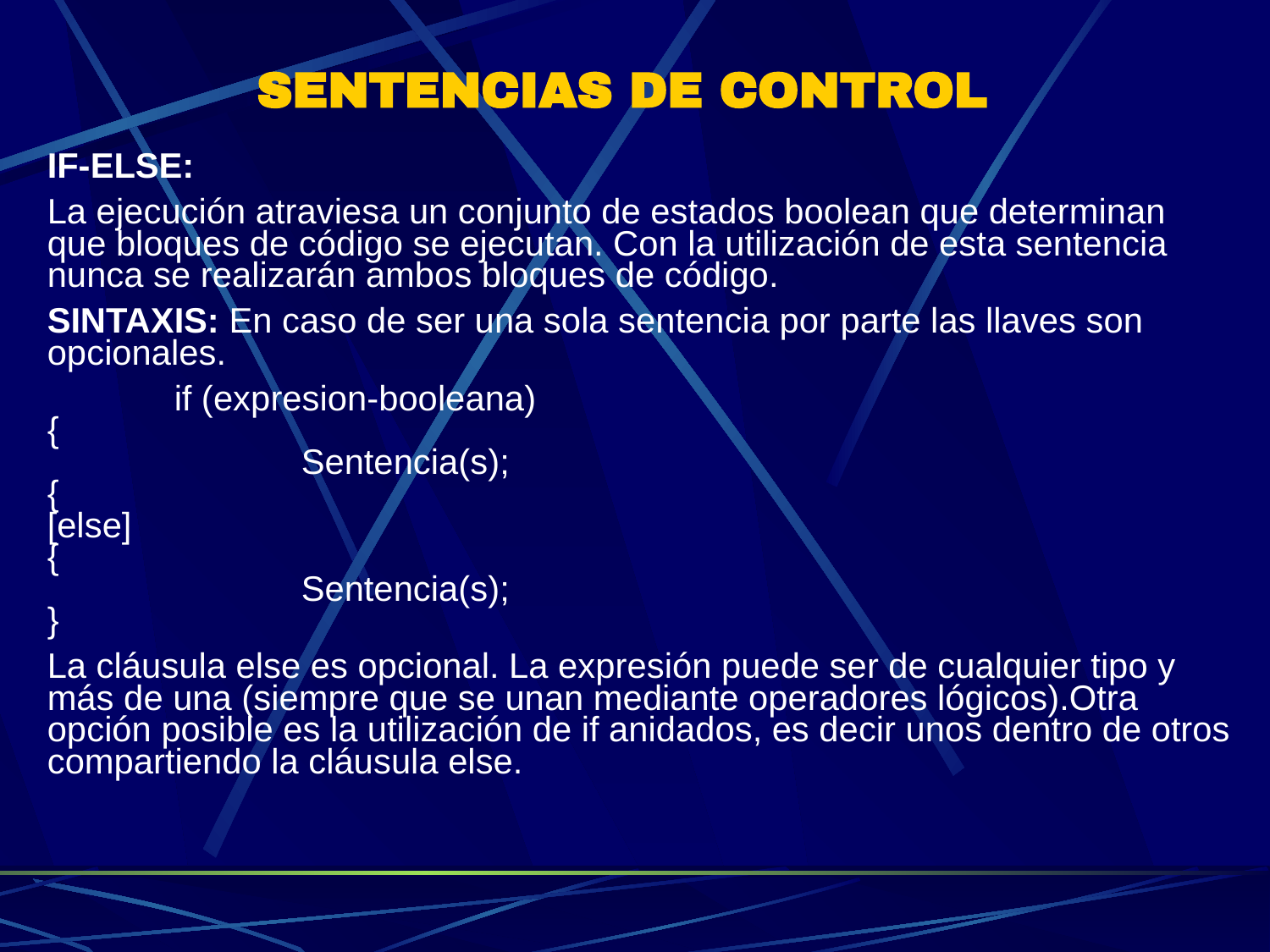

# SENTENCIAS DE CONTROL
IF-ELSE:
La ejecución atraviesa un conjunto de estados boolean que determinan que bloques de código se ejecutan. Con la utilización de esta sentencia nunca se realizarán ambos bloques de código.
SINTAXIS: En caso de ser una sola sentencia por parte las llaves son opcionales.
	if (expresion-booleana)
{
		Sentencia(s);
{
[else]
{
		Sentencia(s);
}
La cláusula else es opcional. La expresión puede ser de cualquier tipo y más de una (siempre que se unan mediante operadores lógicos).Otra opción posible es la utilización de if anidados, es decir unos dentro de otros compartiendo la cláusula else.